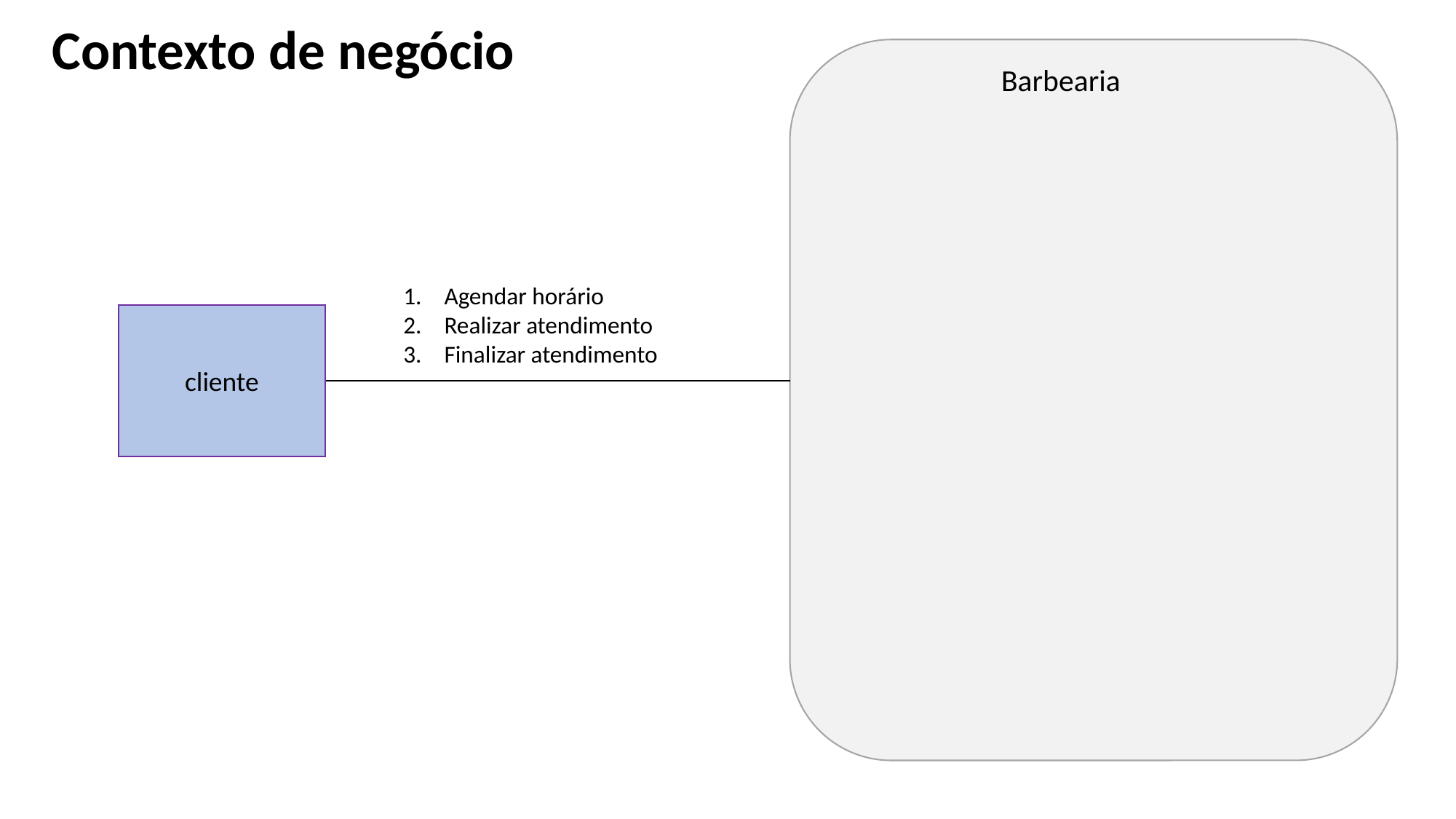

Contexto de negócio

Barbearia
Agendar horário
Realizar atendimento
Finalizar atendimento

cliente